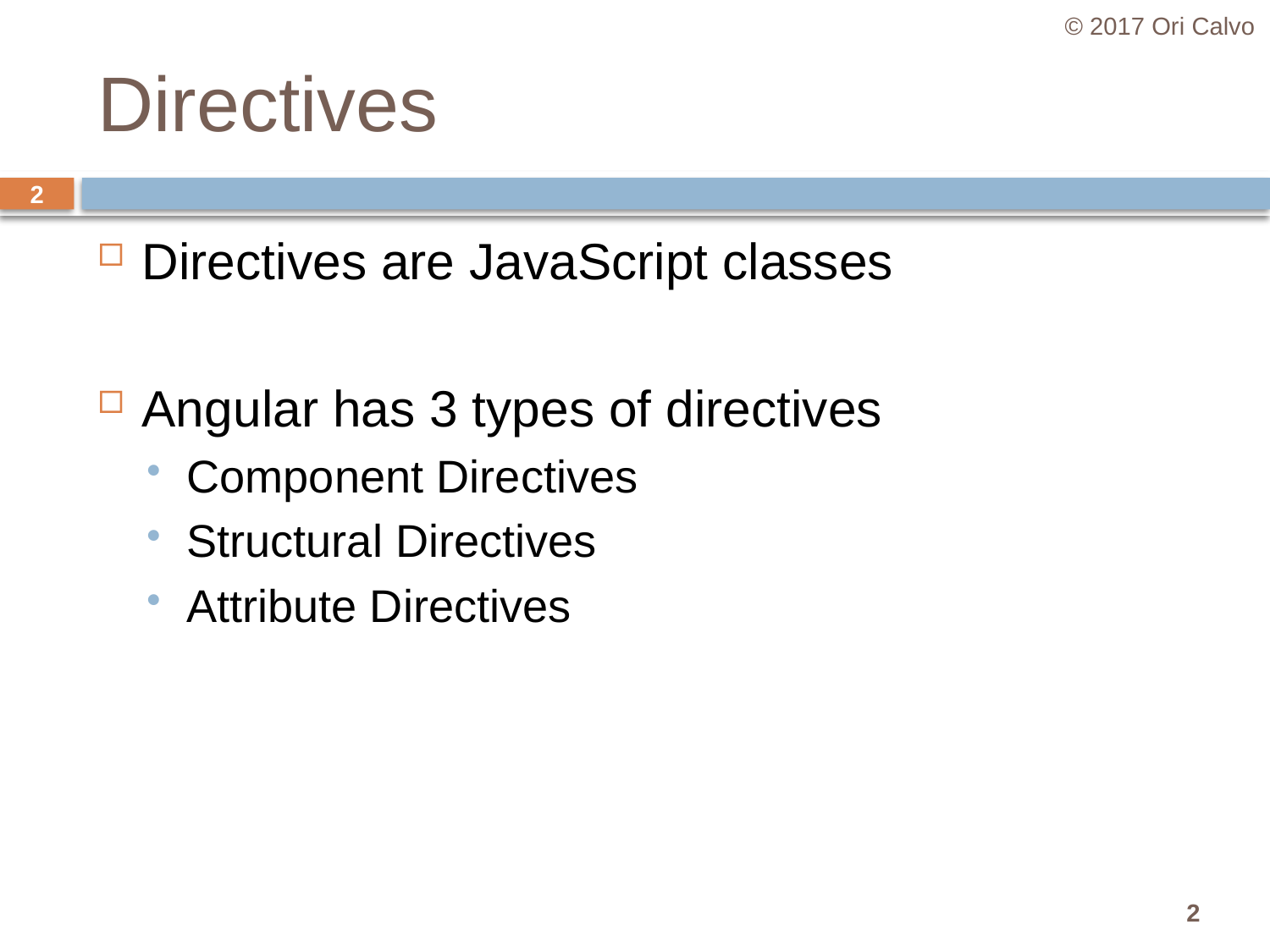

© 2017 Ori Calvo
# Directives
2
Directives are JavaScript classes

Angular has 3 types of directives
Component Directives
Structural Directives
Attribute Directives